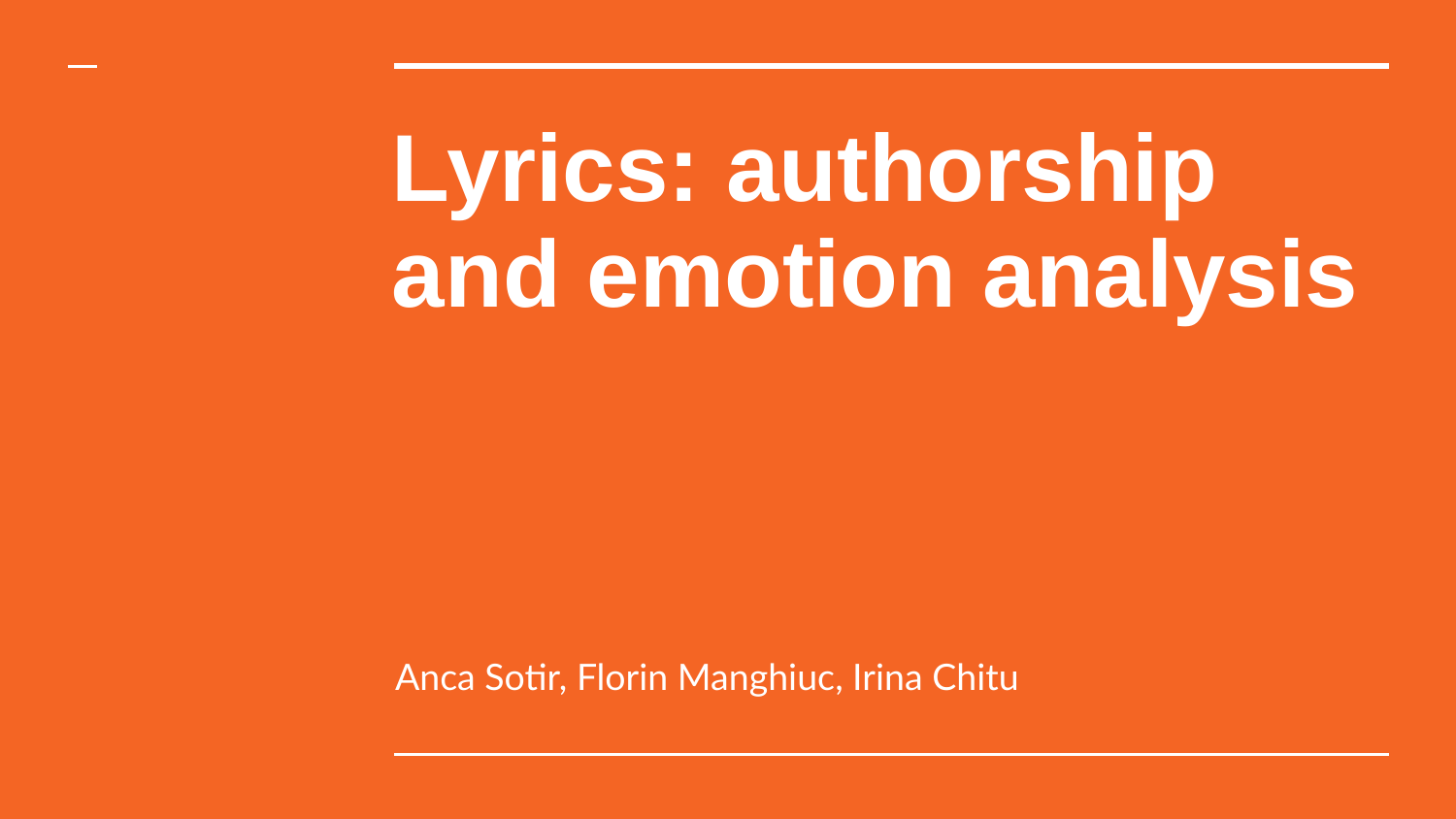

# Lyrics: authorship and emotion analysis
Anca Sotir, Florin Manghiuc, Irina Chitu